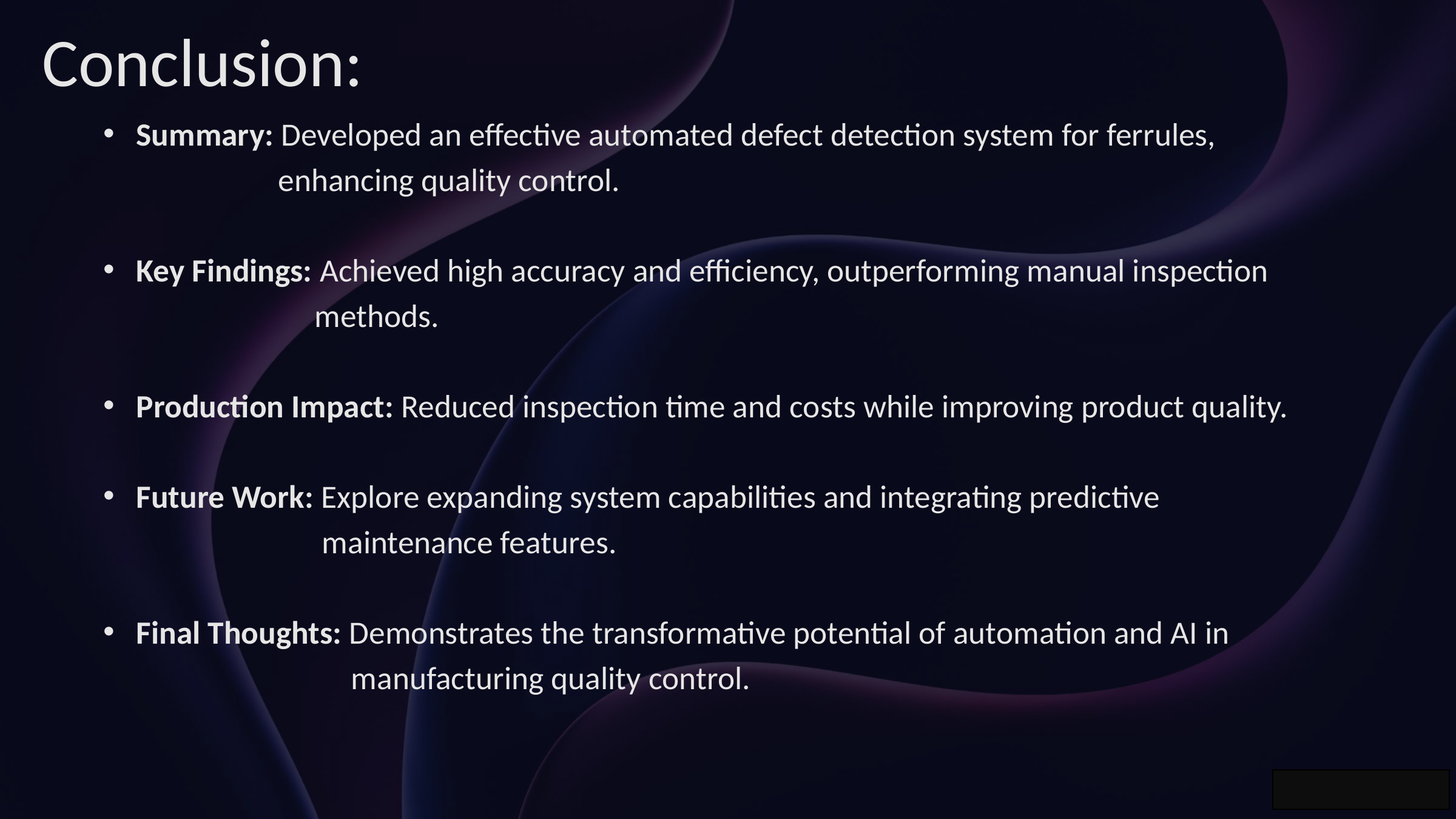

Conclusion:
Summary: Developed an effective automated defect detection system for ferrules,
                        enhancing quality control.

Key Findings: Achieved high accuracy and efficiency, outperforming manual inspection
                             methods.

Production Impact: Reduced inspection time and costs while improving product quality.

Future Work: Explore expanding system capabilities and integrating predictive
                              maintenance features.

Final Thoughts: Demonstrates the transformative potential of automation and AI in
                                  manufacturing quality control.